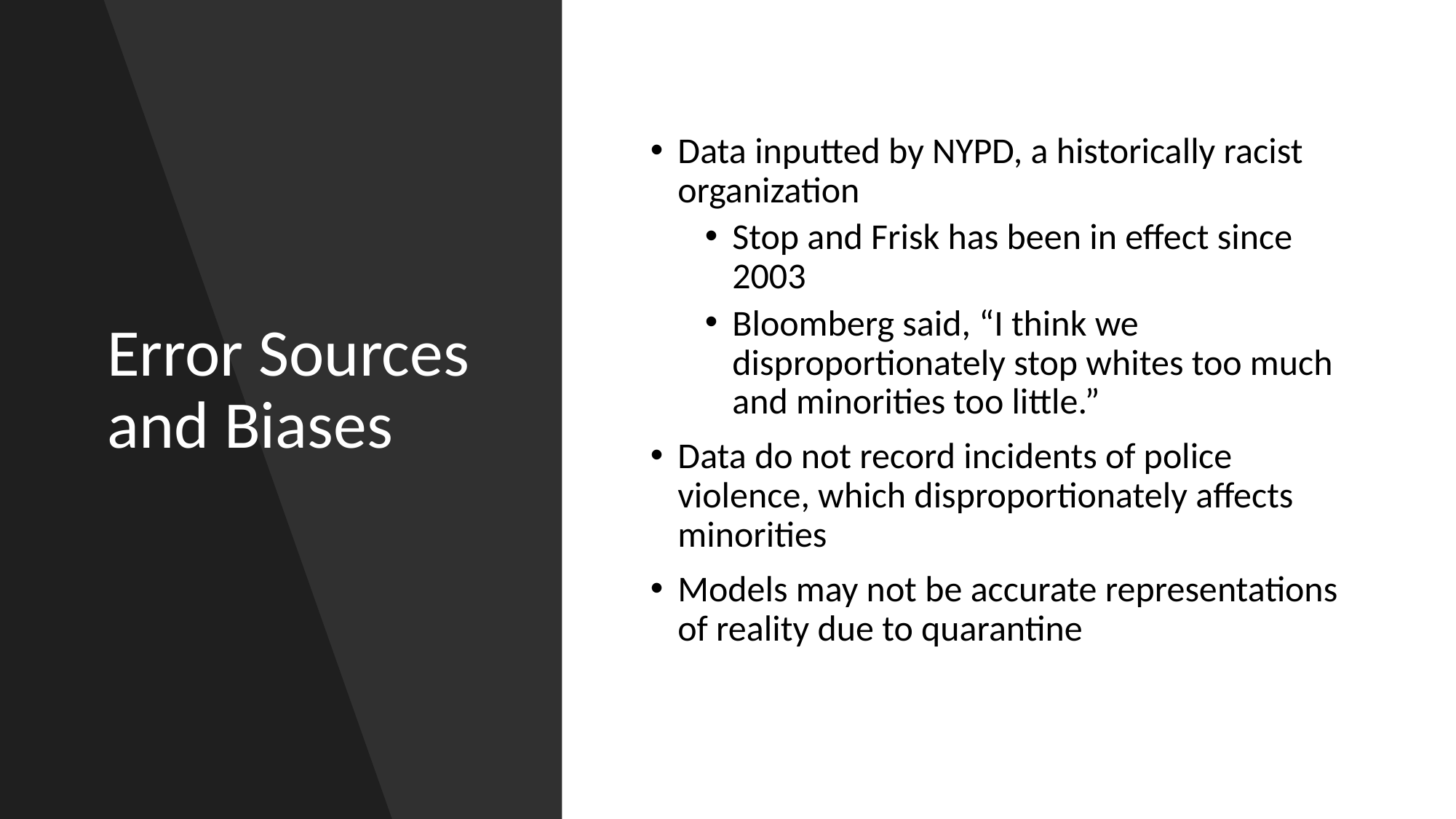

# Error Sources and Biases
Data inputted by NYPD, a historically racist organization
Stop and Frisk has been in effect since 2003
Bloomberg said, “I think we disproportionately stop whites too much and minorities too little.”
Data do not record incidents of police violence, which disproportionately affects minorities
Models may not be accurate representations of reality due to quarantine